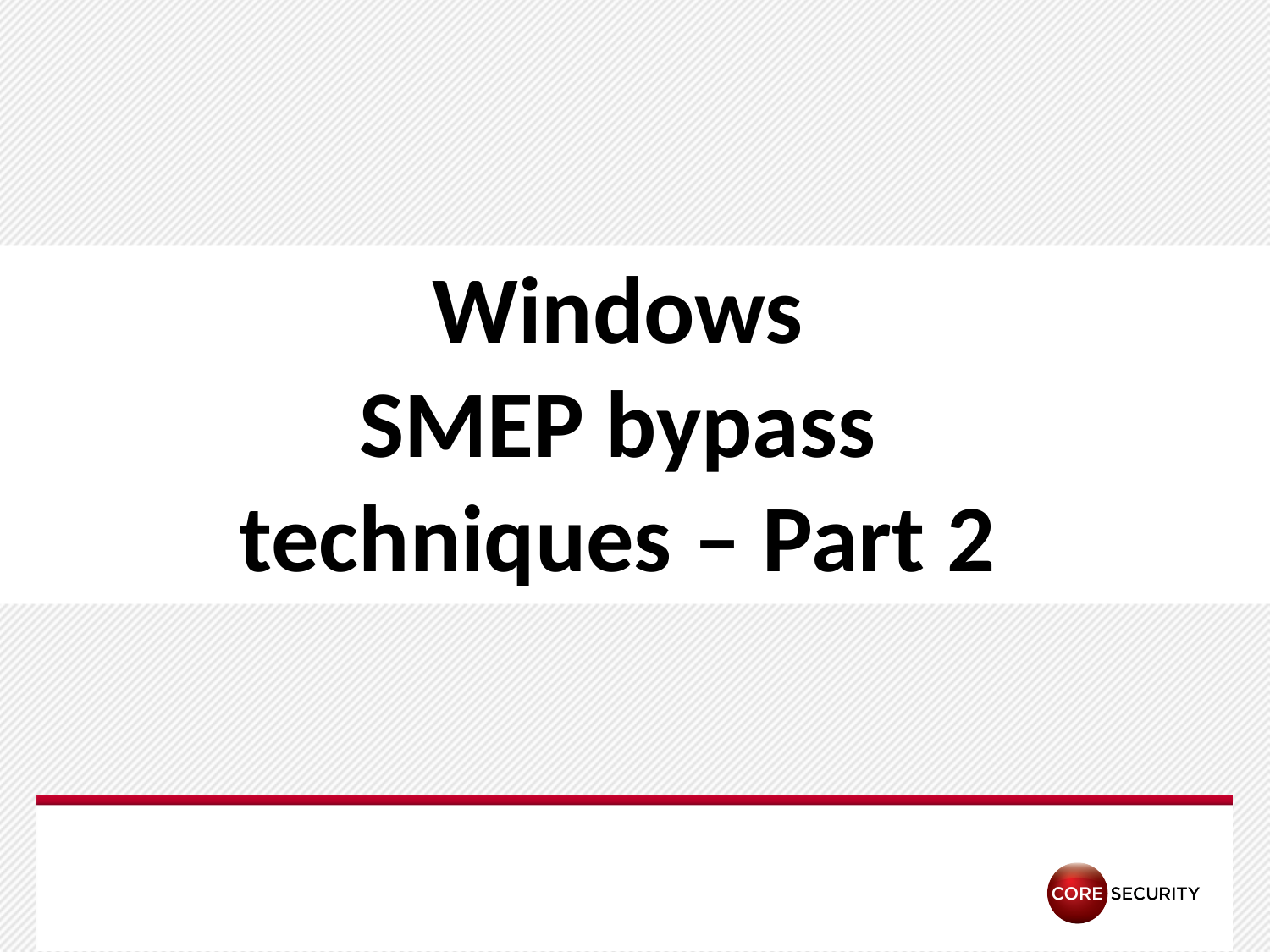

# Windows SMEP bypass techniques – Part 2